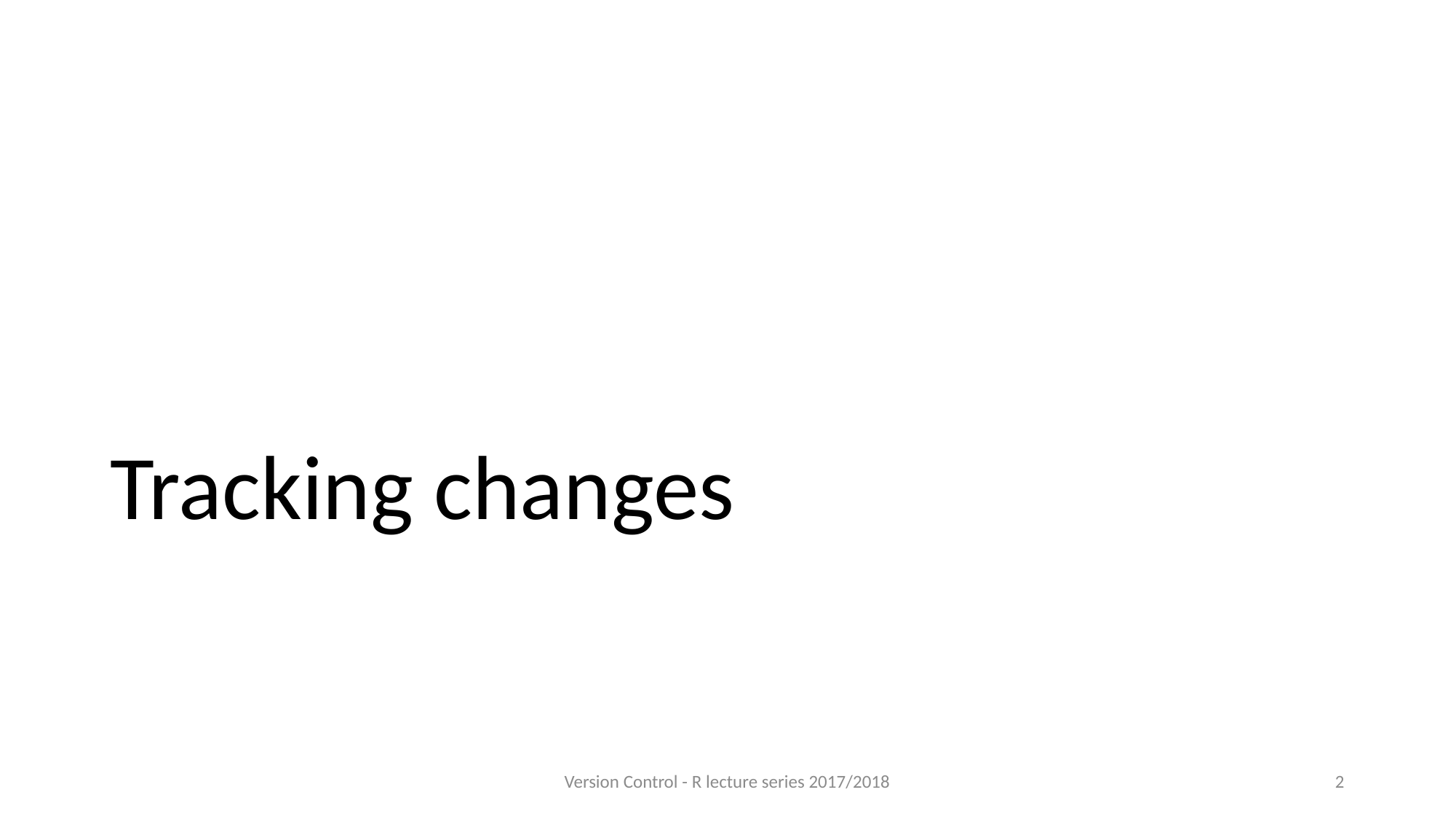

# Tracking changes

Version Control - R lecture series 2017/2018
2